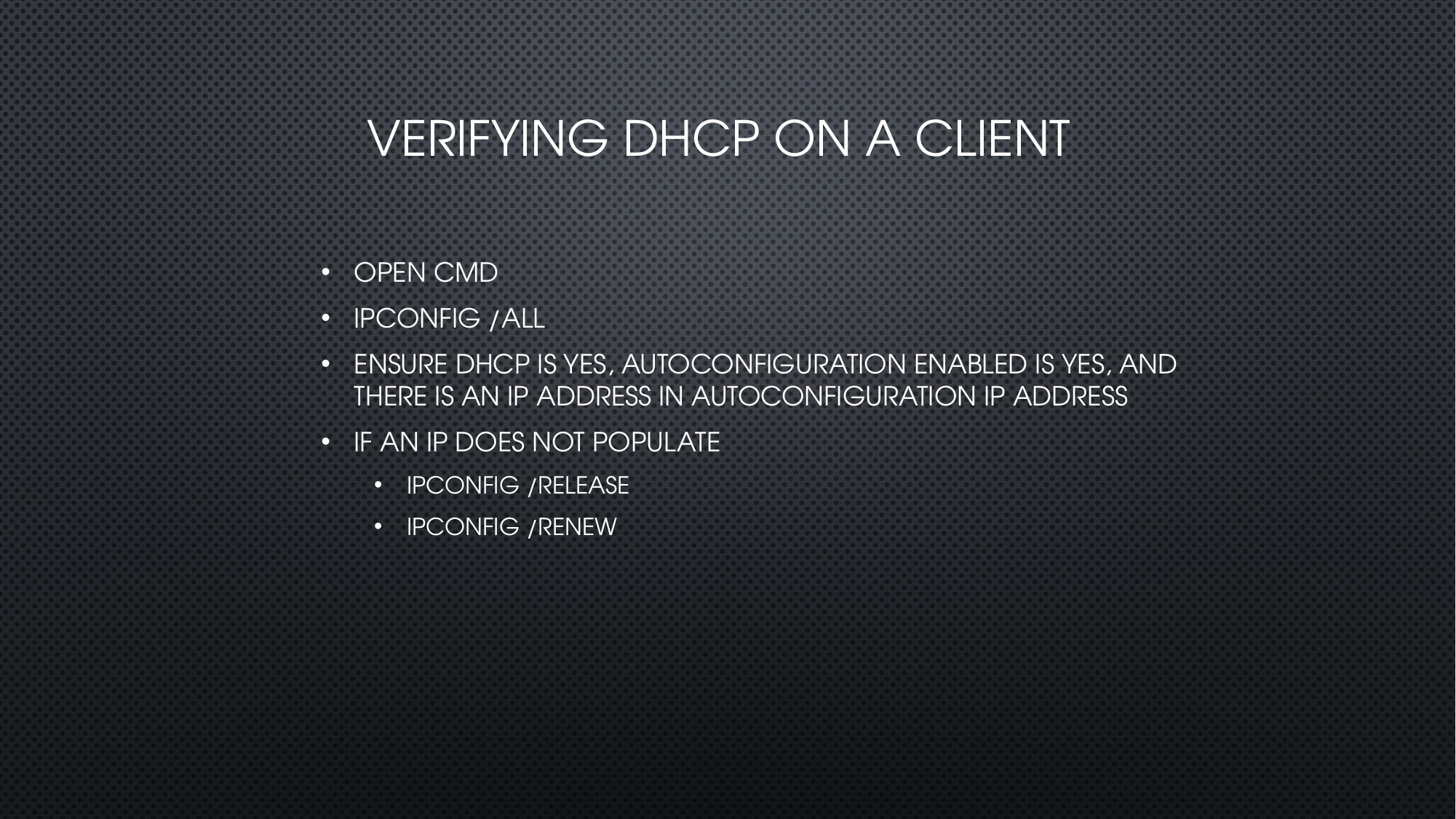

# Verifying DHCP on a client
Open cmd
Ipconfig /all
Ensure DHCP is yes, autoconfiguration enabled is yes, and there is an IP address in autoconfiguration IP address
If an ip does not populate
Ipconfig /release
Ipconfig /renew